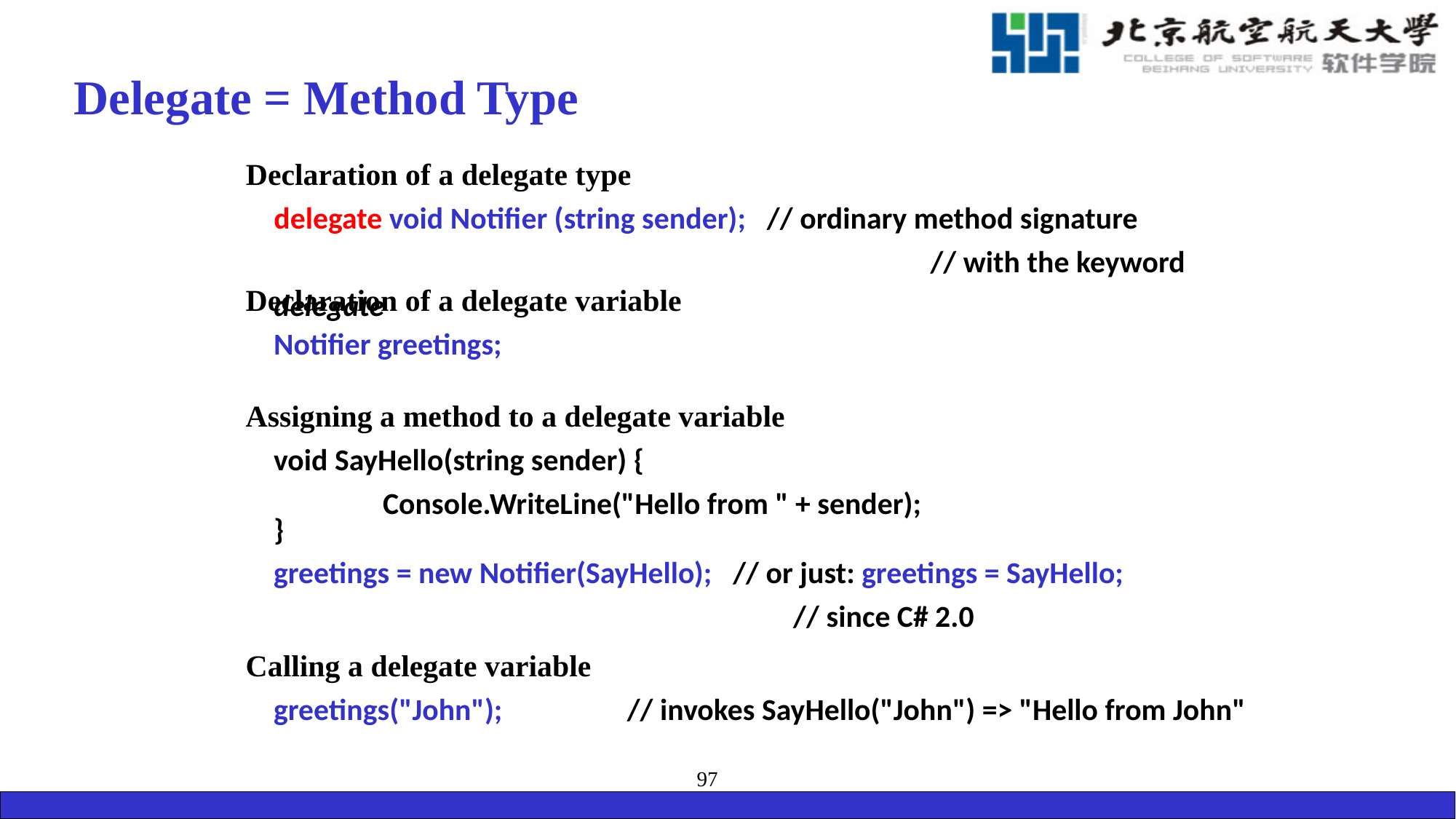

# Delegate = Method Type
Declaration of a delegate type
	delegate void Notifier (string sender);   // ordinary method signature
						                // with the keyword delegate
Declaration of a delegate variable
	Notifier greetings;
Assigning a method to a delegate variable
	void SayHello(string sender) {
		Console.WriteLine("Hello from " + sender);
	}
	greetings = new Notifier(SayHello);   // or just: greetings = SayHello;
					            // since C# 2.0
Calling a delegate variable
	greetings("John");                  // invokes SayHello("John") => "Hello from John"
97